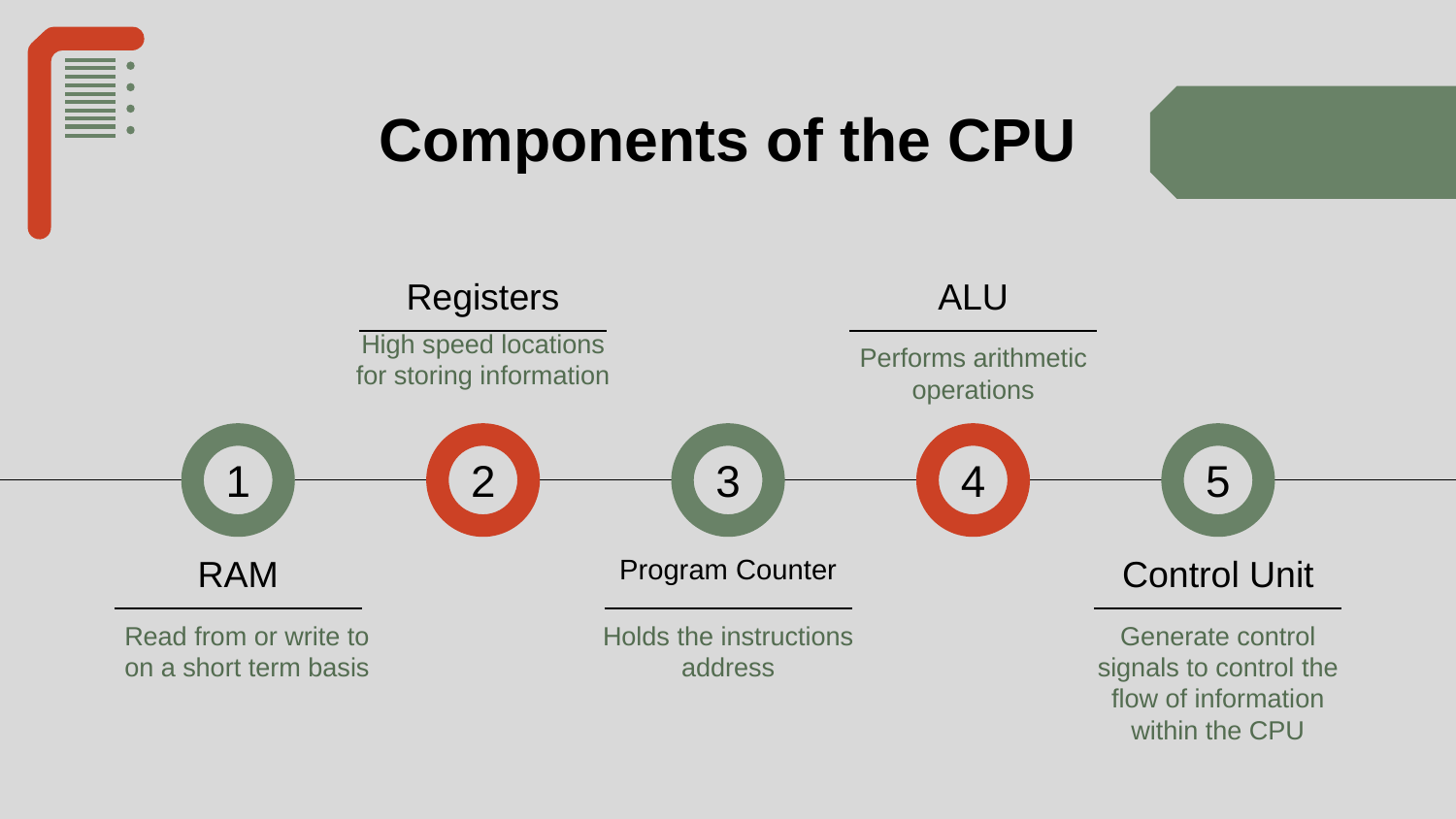

# Components of the CPU
Registers
ALU
High speed locations for storing information
Performs arithmetic operations
1

2

3
4

5

RAM
Program Counter
Control Unit
Read from or write to on a short term basis
Generate control signals to control the flow of information within the CPU
Holds the instructions address